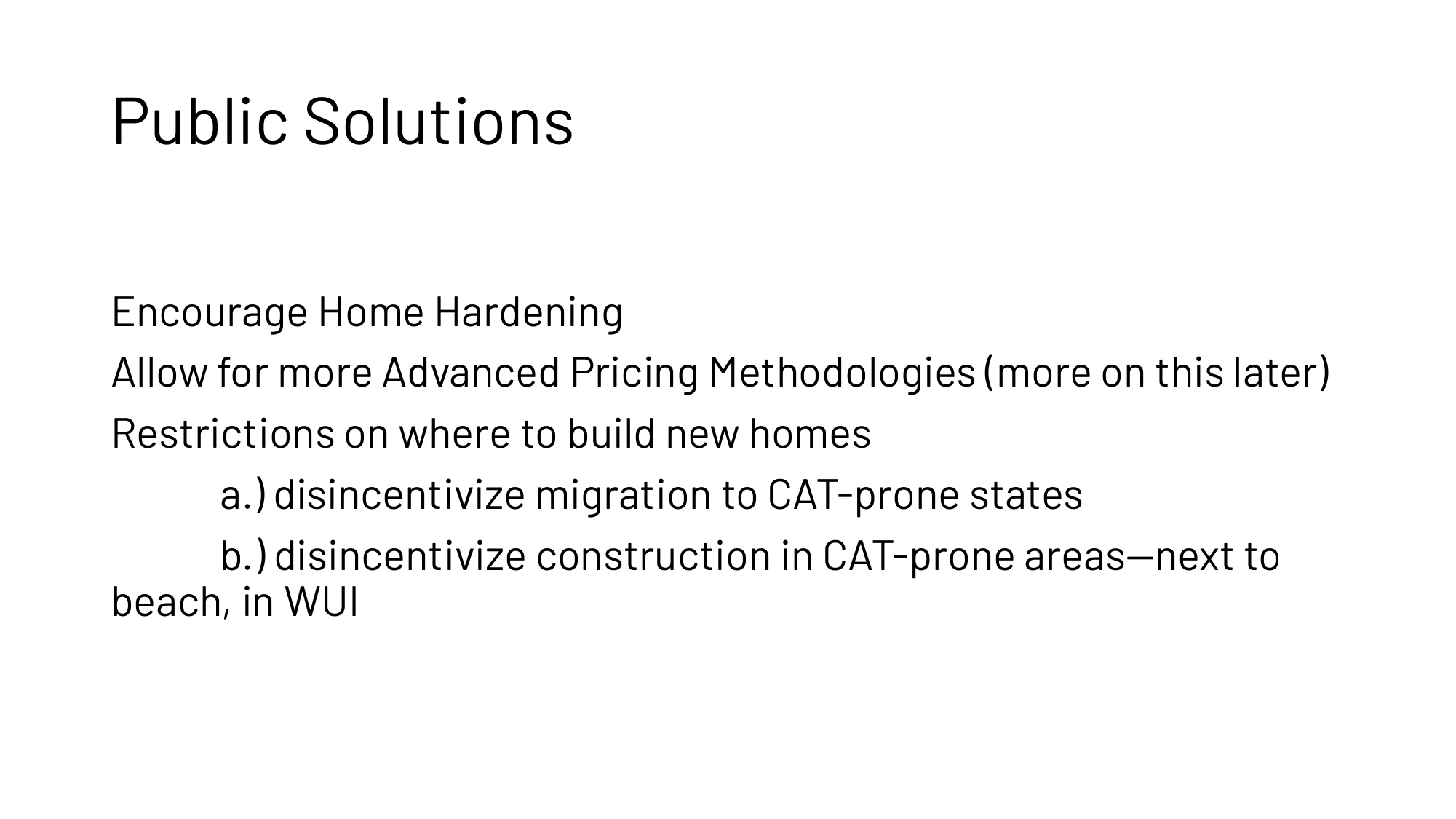

# Public Solutions

Encourage Home Hardening
Allow for more Advanced Pricing Methodologies (more on this later)
Restrictions on where to build new homes
	a.) disincentivize migration to CAT-prone states
	b.) disincentivize construction in CAT-prone areas—next to	beach, in WUI